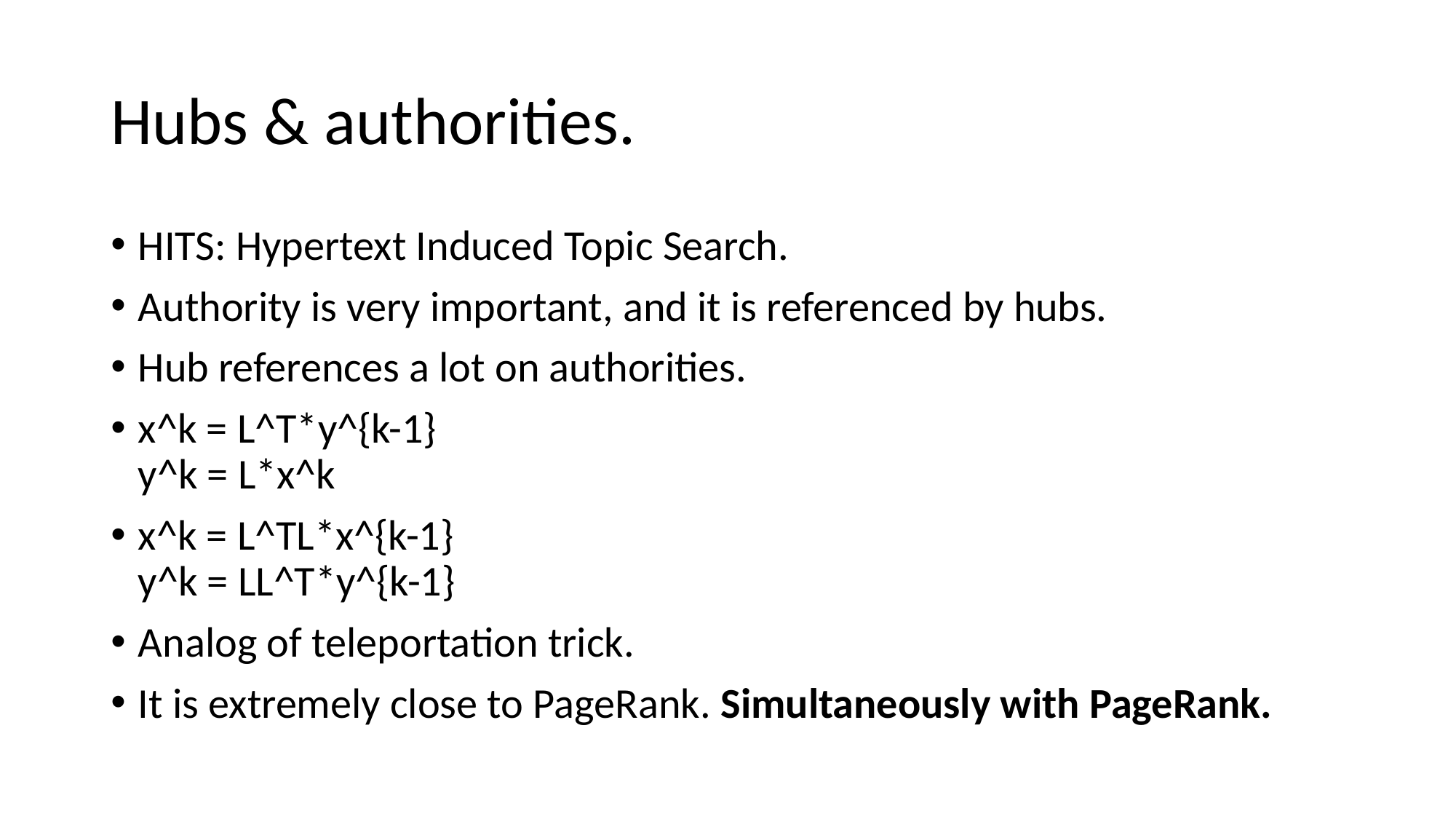

# Hubs & authorities.
HITS: Hypertext Induced Topic Search.
Authority is very important, and it is referenced by hubs.
Hub references a lot on authorities.
x^k = L^T*y^{k-1}
y^k = L*x^k
x^k = L^TL*x^{k-1}
y^k = LL^T*y^{k-1}
Analog of teleportation trick.
It is extremely close to PageRank. Simultaneously with PageRank.